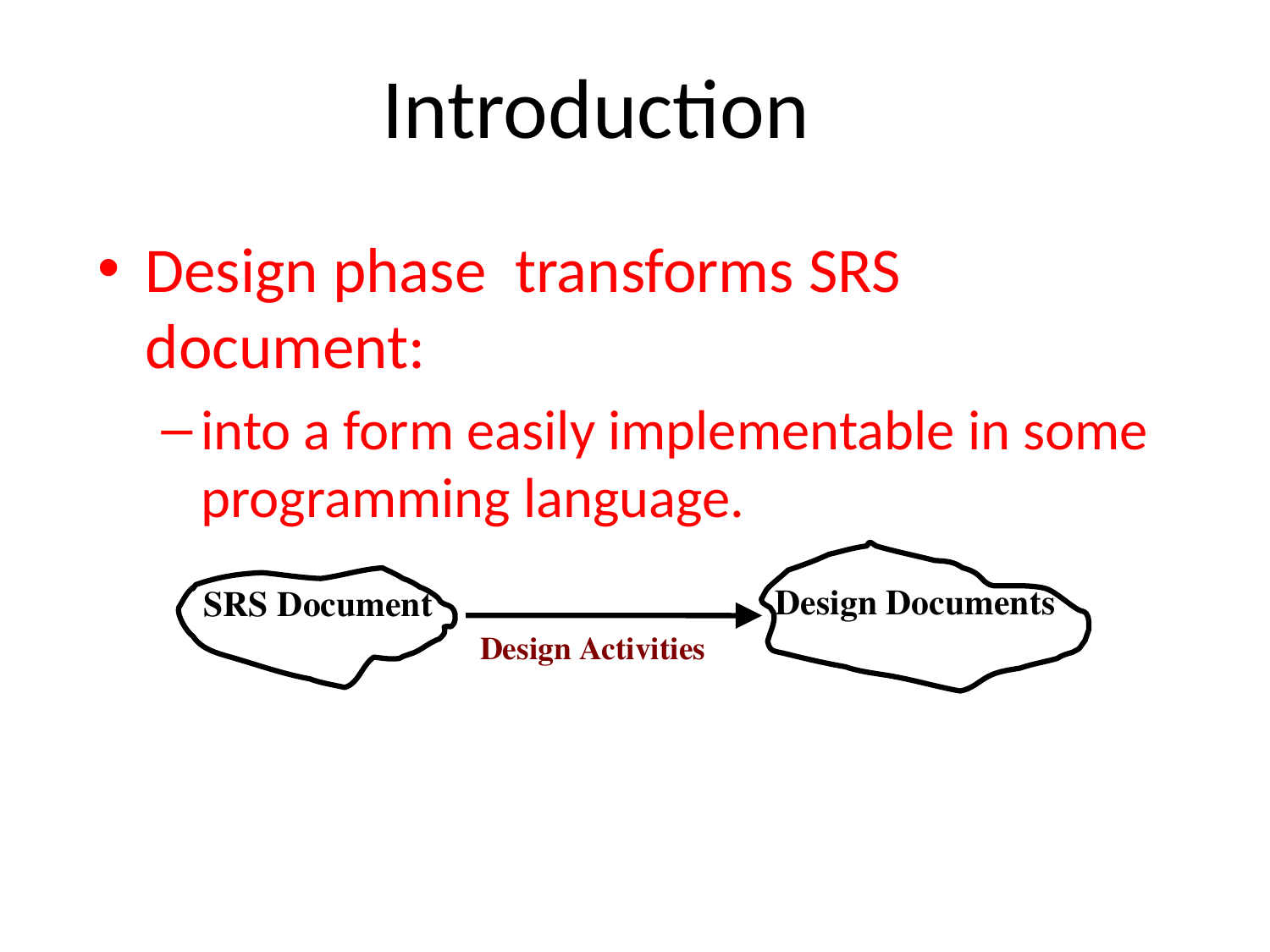

# Introduction
Design phase  transforms SRS document:
into a form easily implementable in some programming language.

Design Documents
SRS Document

Design Activities